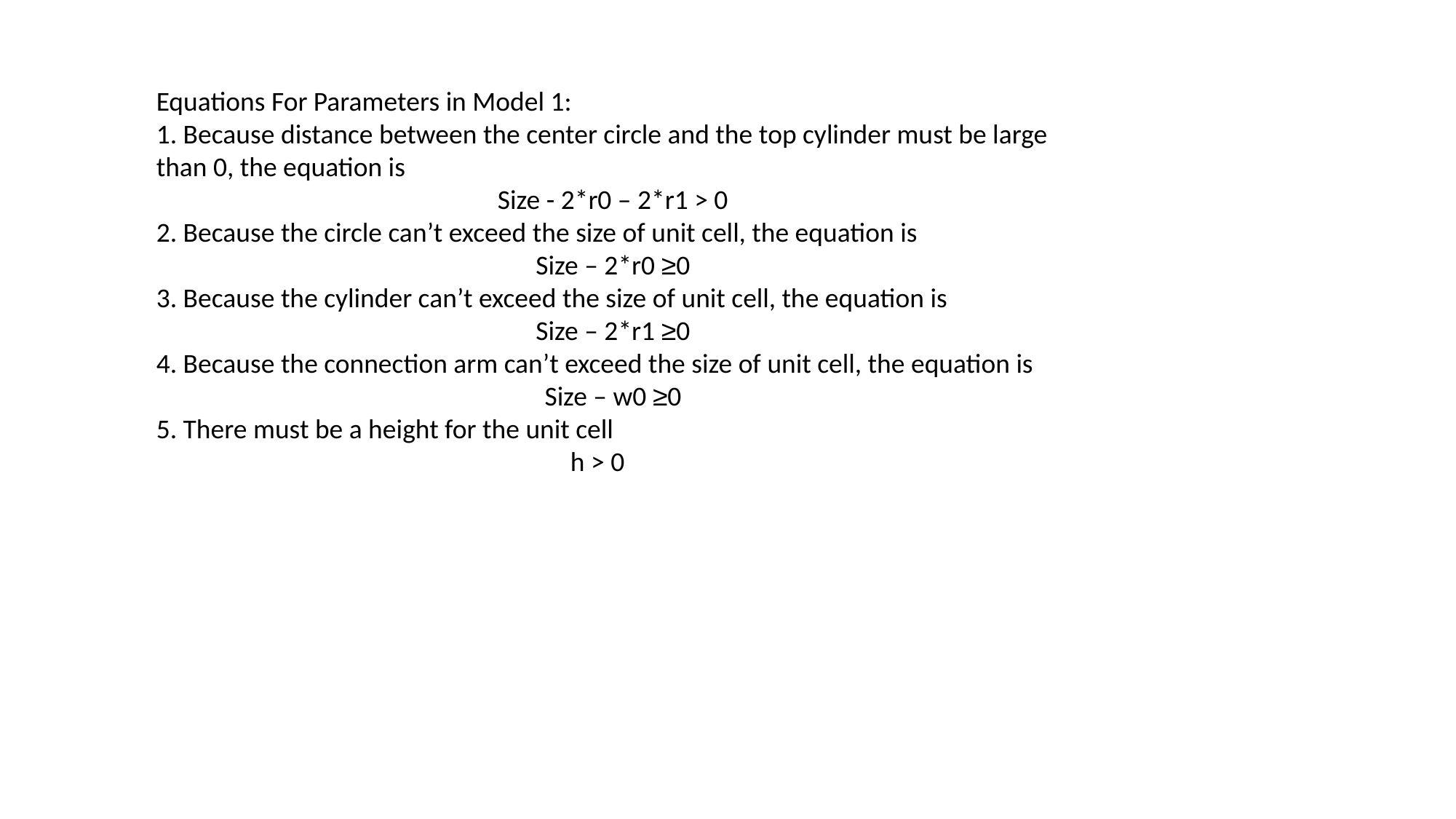

Equations For Parameters in Model 1:
1. Because distance between the center circle and the top cylinder must be large than 0, the equation is
Size - 2*r0 – 2*r1 > 0
2. Because the circle can’t exceed the size of unit cell, the equation is
Size – 2*r0 ≥0
3. Because the cylinder can’t exceed the size of unit cell, the equation is
Size – 2*r1 ≥0
4. Because the connection arm can’t exceed the size of unit cell, the equation is
Size – w0 ≥0
5. There must be a height for the unit cell
 h > 0